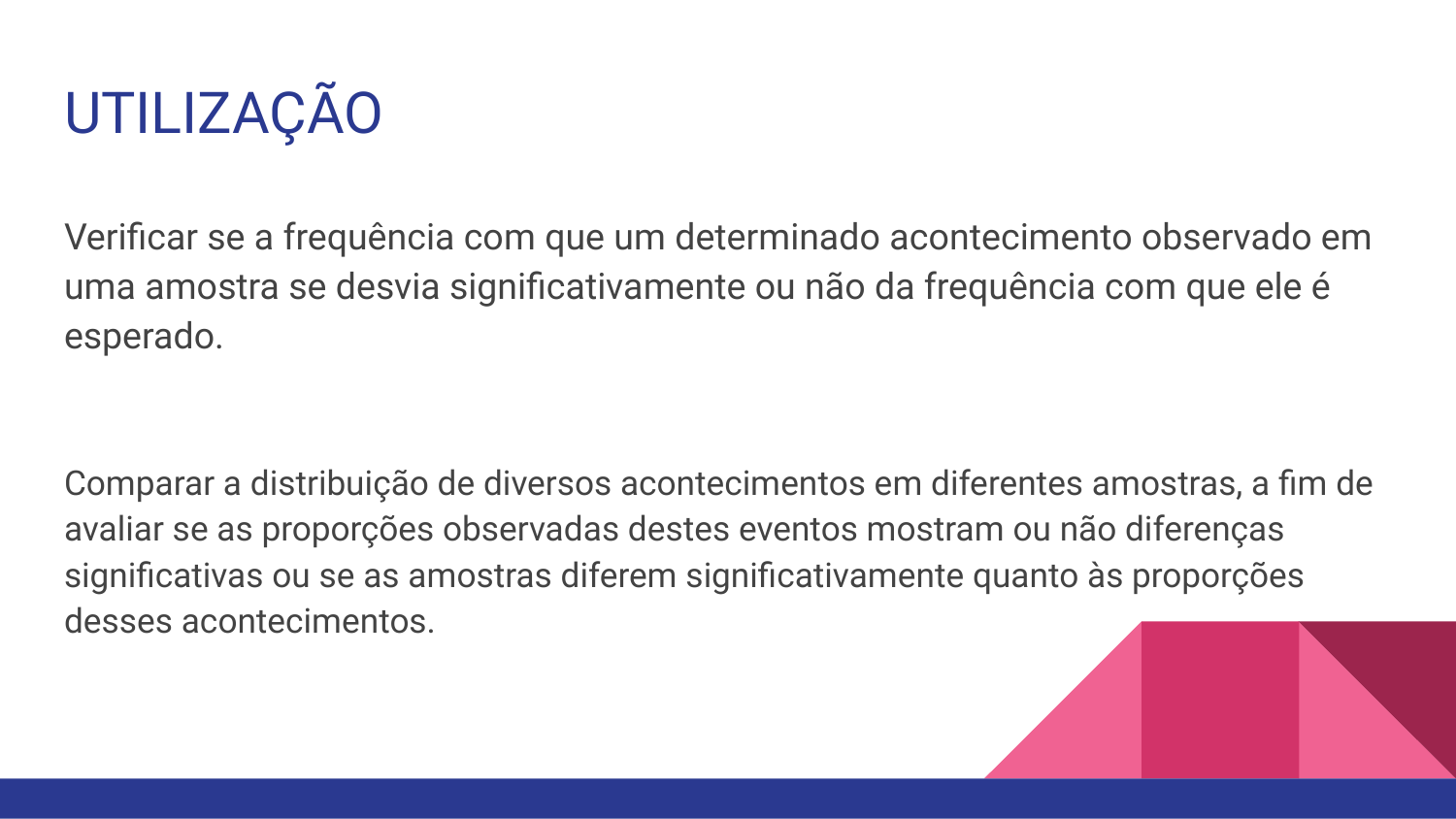

# UTILIZAÇÃO
Verificar se a frequência com que um determinado acontecimento observado em uma amostra se desvia significativamente ou não da frequência com que ele é esperado.
Comparar a distribuição de diversos acontecimentos em diferentes amostras, a fim de avaliar se as proporções observadas destes eventos mostram ou não diferenças significativas ou se as amostras diferem significativamente quanto às proporções desses acontecimentos.